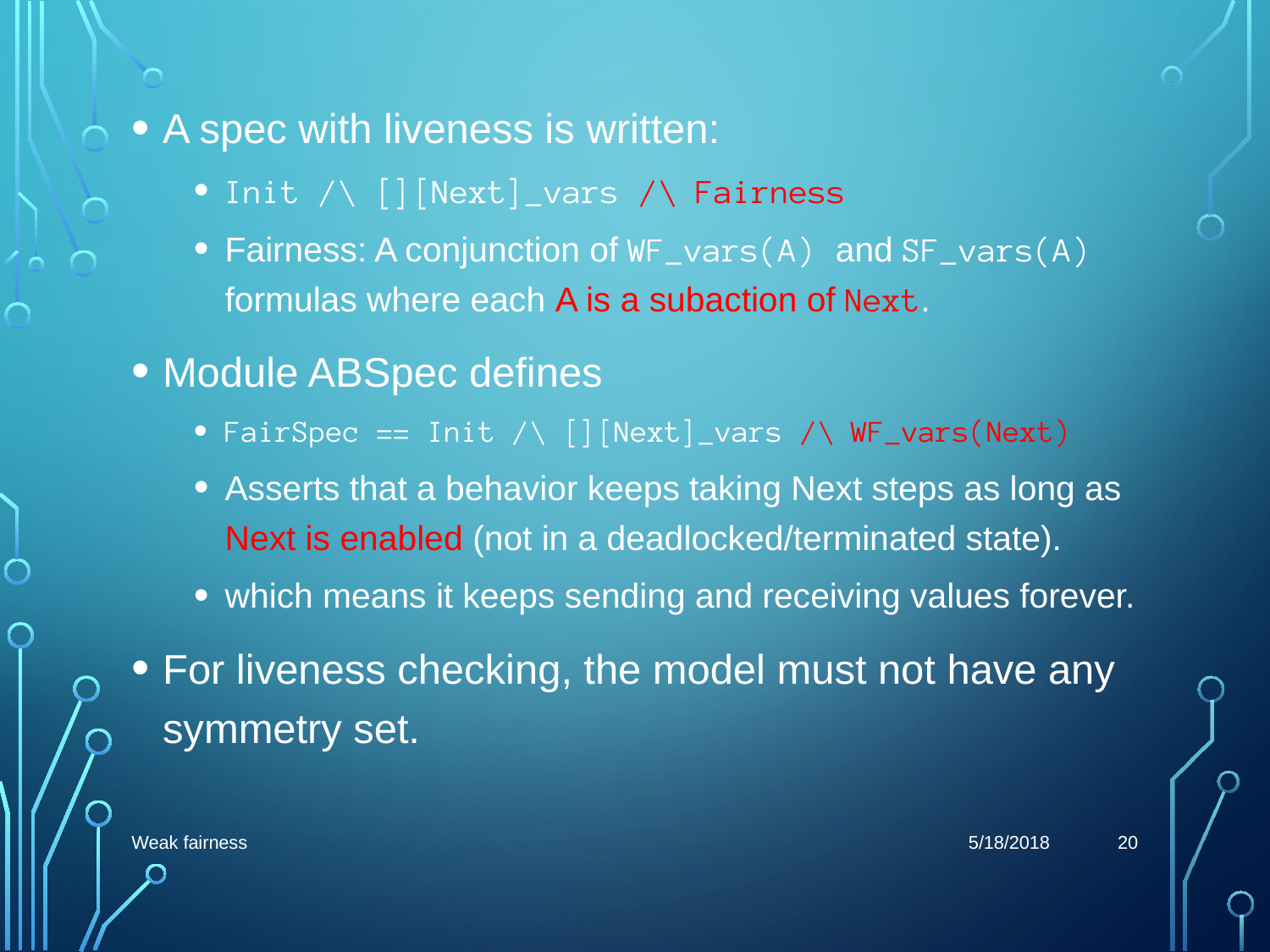

A spec with liveness is written:
Init /\ [][Next]_vars /\ Fairness
Fairness: A conjunction of WF_vars(A) and SF_vars(A) formulas where each A is a subaction of Next.
Module ABSpec defines
FairSpec == Init /\ [][Next]_vars /\ WF_vars(Next)
Asserts that a behavior keeps taking Next steps as long as Next is enabled (not in a deadlocked/terminated state).
which means it keeps sending and receiving values forever.
For liveness checking, the model must not have any symmetry set.
20
Weak fairness
5/18/2018